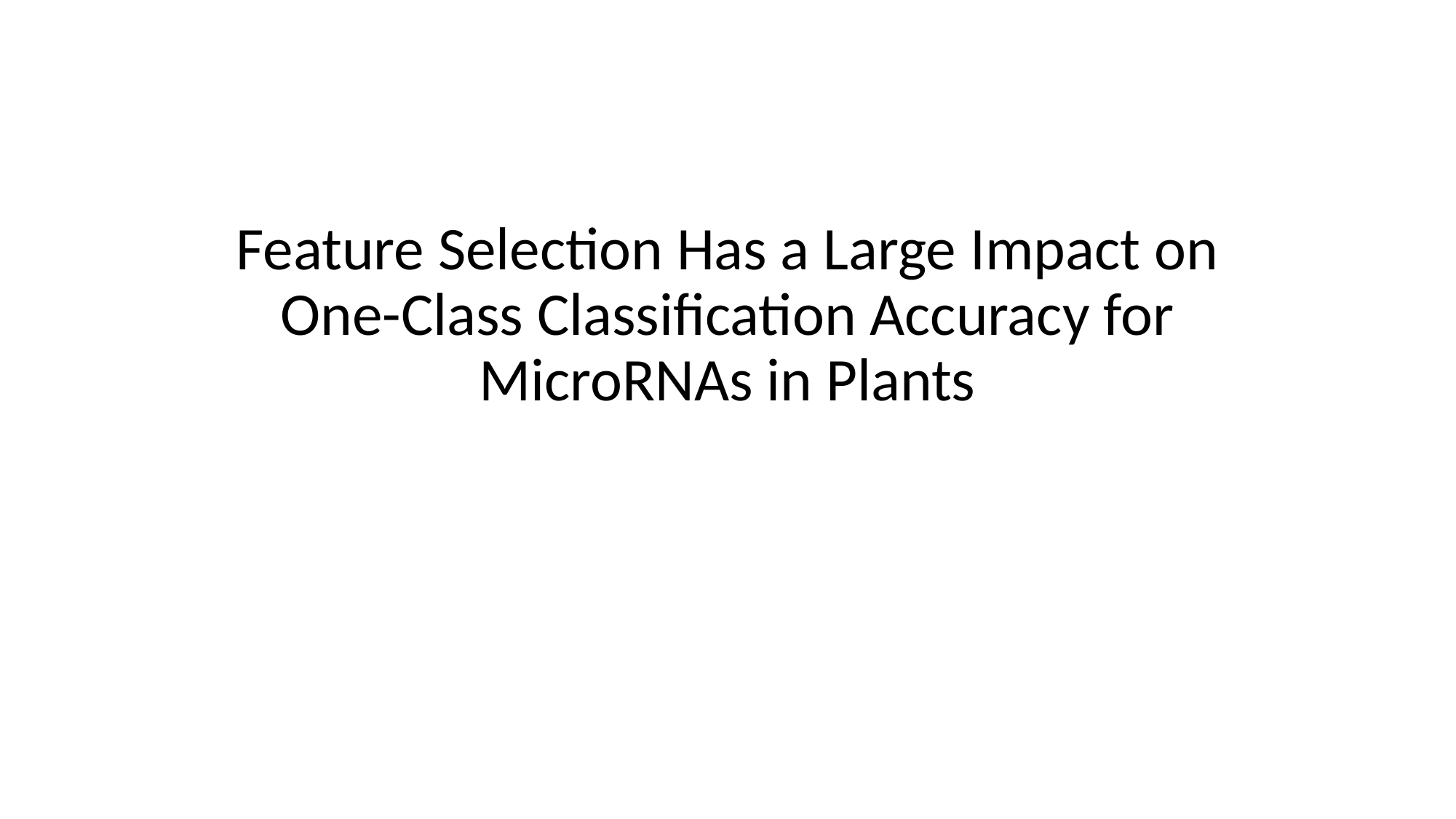

# Feature Selection Has a Large Impact on One-Class Classification Accuracy for MicroRNAs in Plants